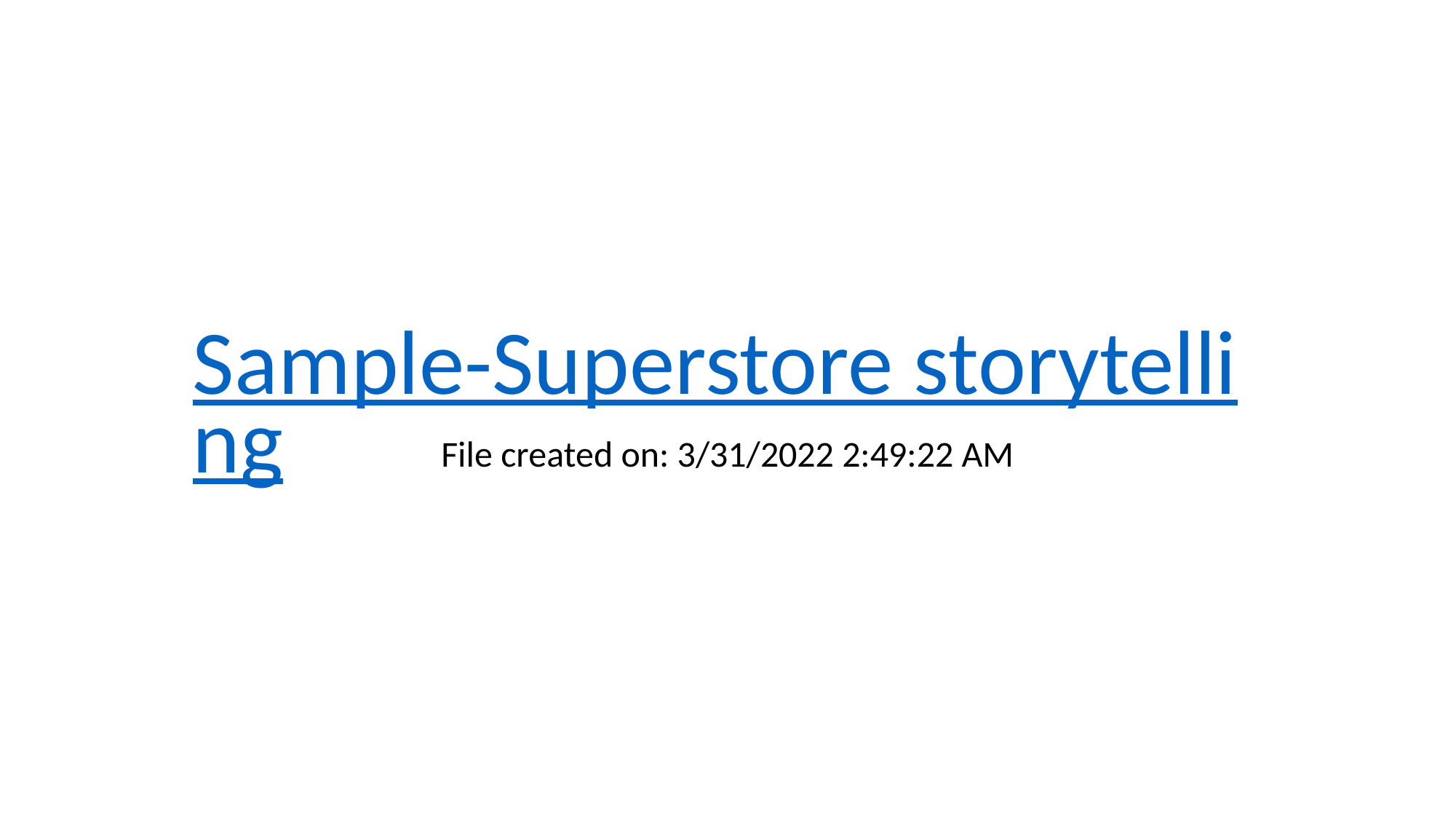

# Sample-Superstore storytelling
File created on: 3/31/2022 2:49:22 AM